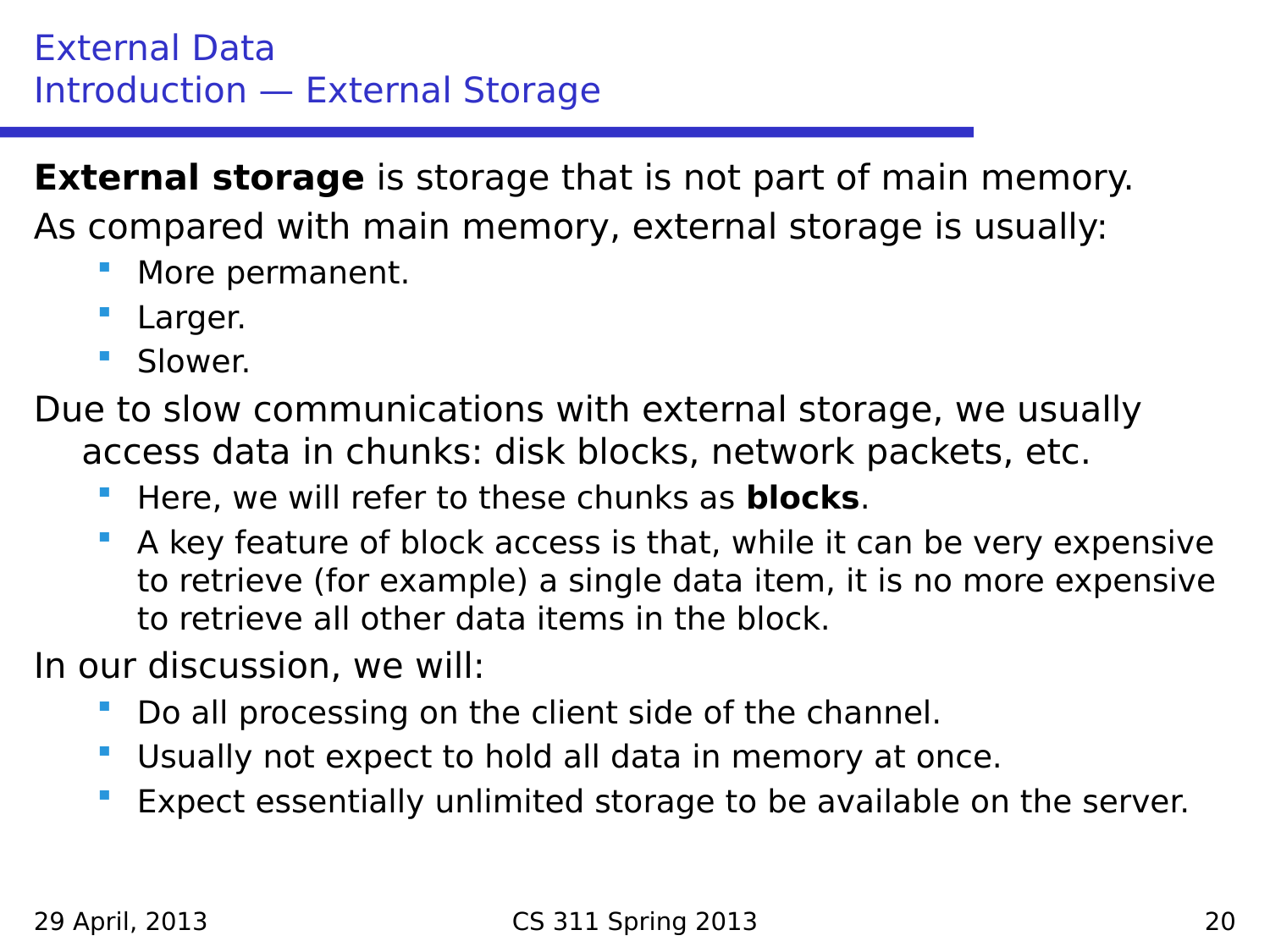

# External Data Introduction — External Storage
External storage is storage that is not part of main memory.
As compared with main memory, external storage is usually:
More permanent.
Larger.
Slower.
Due to slow communications with external storage, we usually access data in chunks: disk blocks, network packets, etc.
Here, we will refer to these chunks as blocks.
A key feature of block access is that, while it can be very expensive to retrieve (for example) a single data item, it is no more expensive to retrieve all other data items in the block.
In our discussion, we will:
Do all processing on the client side of the channel.
Usually not expect to hold all data in memory at once.
Expect essentially unlimited storage to be available on the server.
29 April, 2013
CS 311 Spring 2013
20